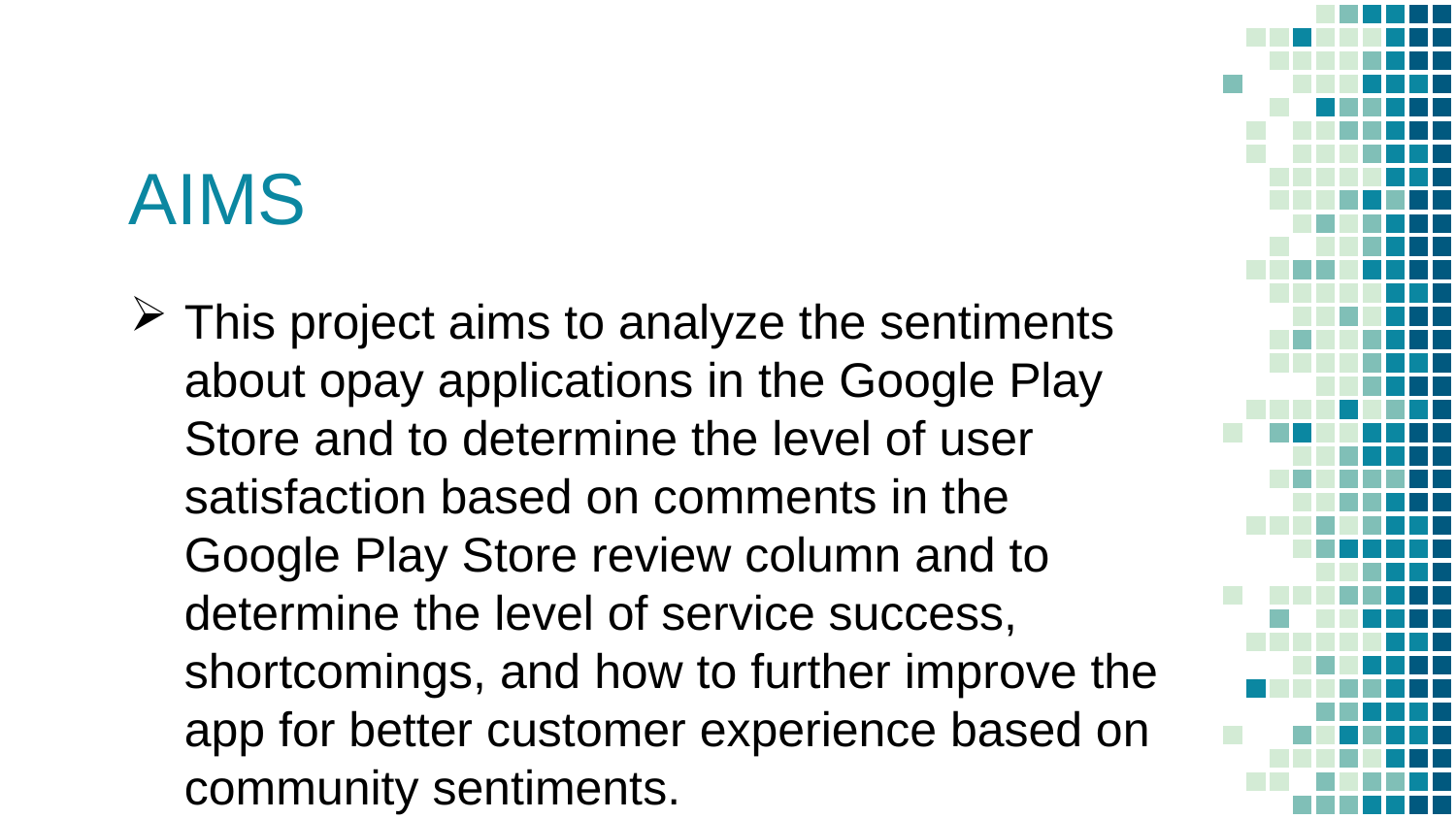

# AIMS
This project aims to analyze the sentiments about opay applications in the Google Play Store and to determine the level of user satisfaction based on comments in the Google Play Store review column and to determine the level of service success, shortcomings, and how to further improve the app for better customer experience based on community sentiments.